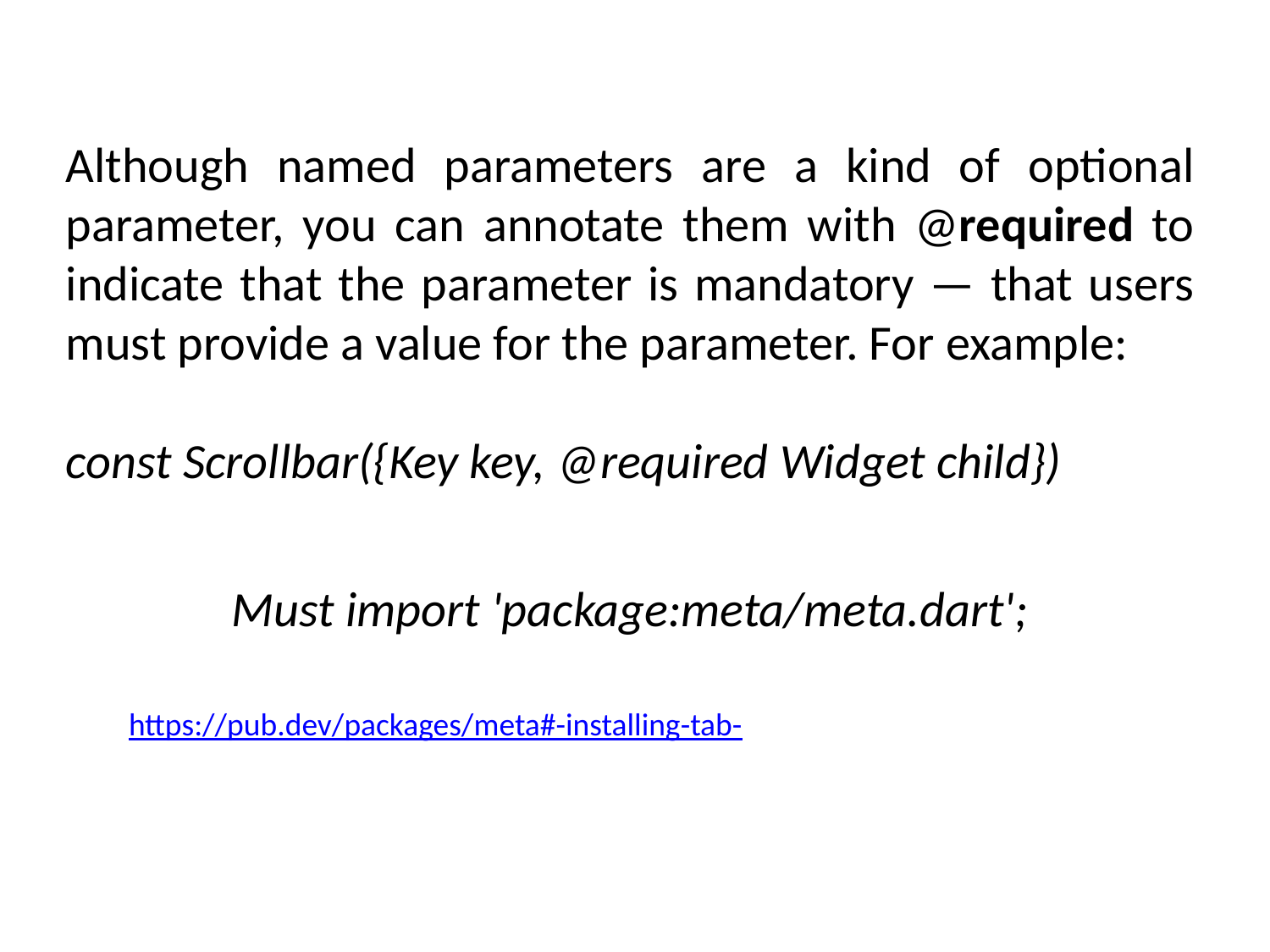

Although named parameters are a kind of optional parameter, you can annotate them with @required to indicate that the parameter is mandatory — that users must provide a value for the parameter. For example:

const Scrollbar({Key key, @required Widget child})
Must import 'package:meta/meta.dart';
https://pub.dev/packages/meta#-installing-tab-